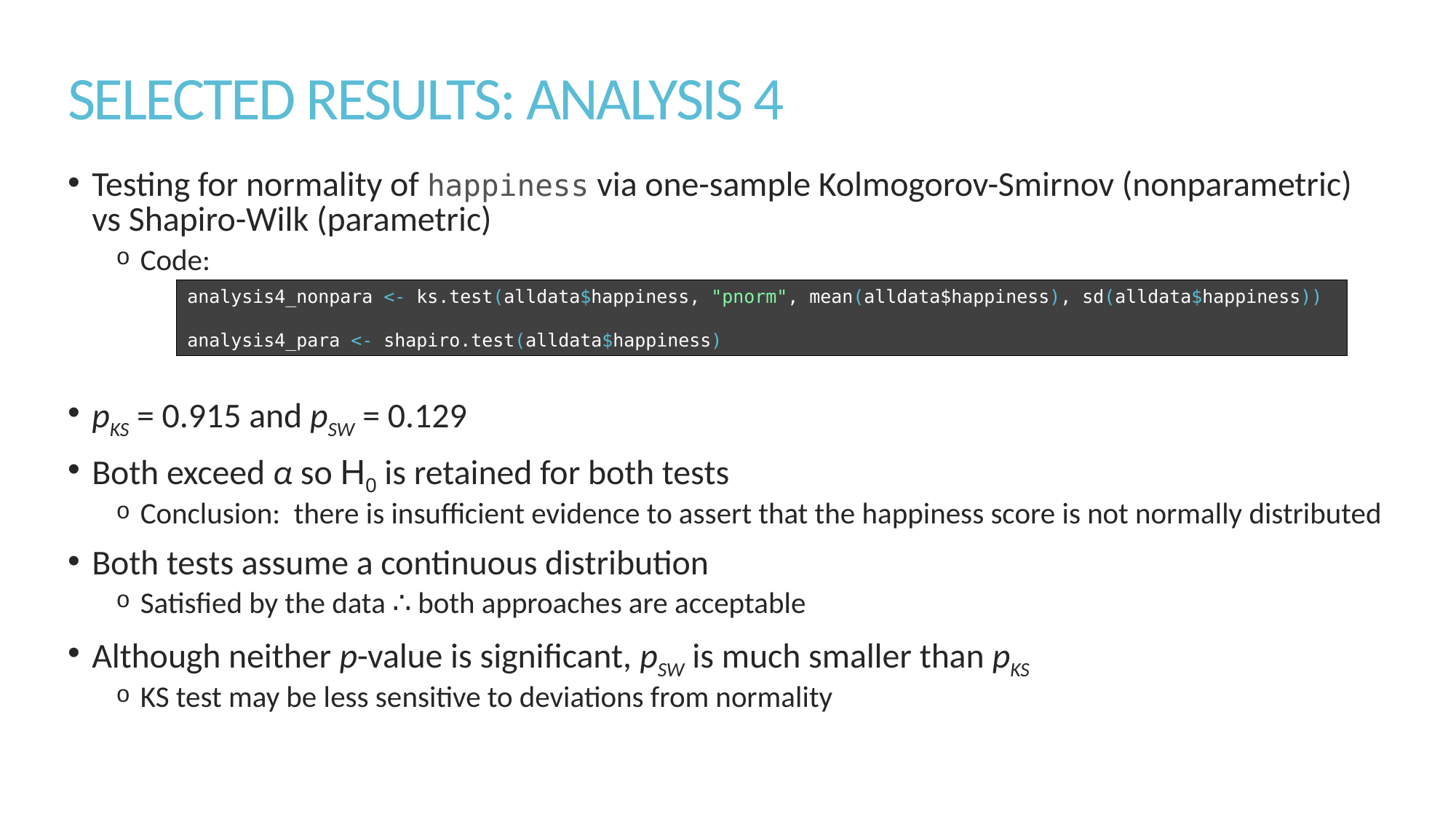

# SELECTED RESULTS: ANALYSIS 4
Testing for normality of happiness via one-sample Kolmogorov-Smirnov (nonparametric) vs Shapiro-Wilk (parametric)
Code:

pKS = 0.915 and pSW = 0.129
Both exceed α so H0 is retained for both tests
Conclusion:  there is insufficient evidence to assert that the happiness score is not normally distributed
Both tests assume a continuous distribution
Satisfied by the data ∴ both approaches are acceptable
Although neither p-value is significant, pSW is much smaller than pKS
KS test may be less sensitive to deviations from normality
analysis4_nonpara <- ks.test(alldata$happiness, "pnorm", mean(alldata$happiness), sd(alldata$happiness))

analysis4_para <- shapiro.test(alldata$happiness)